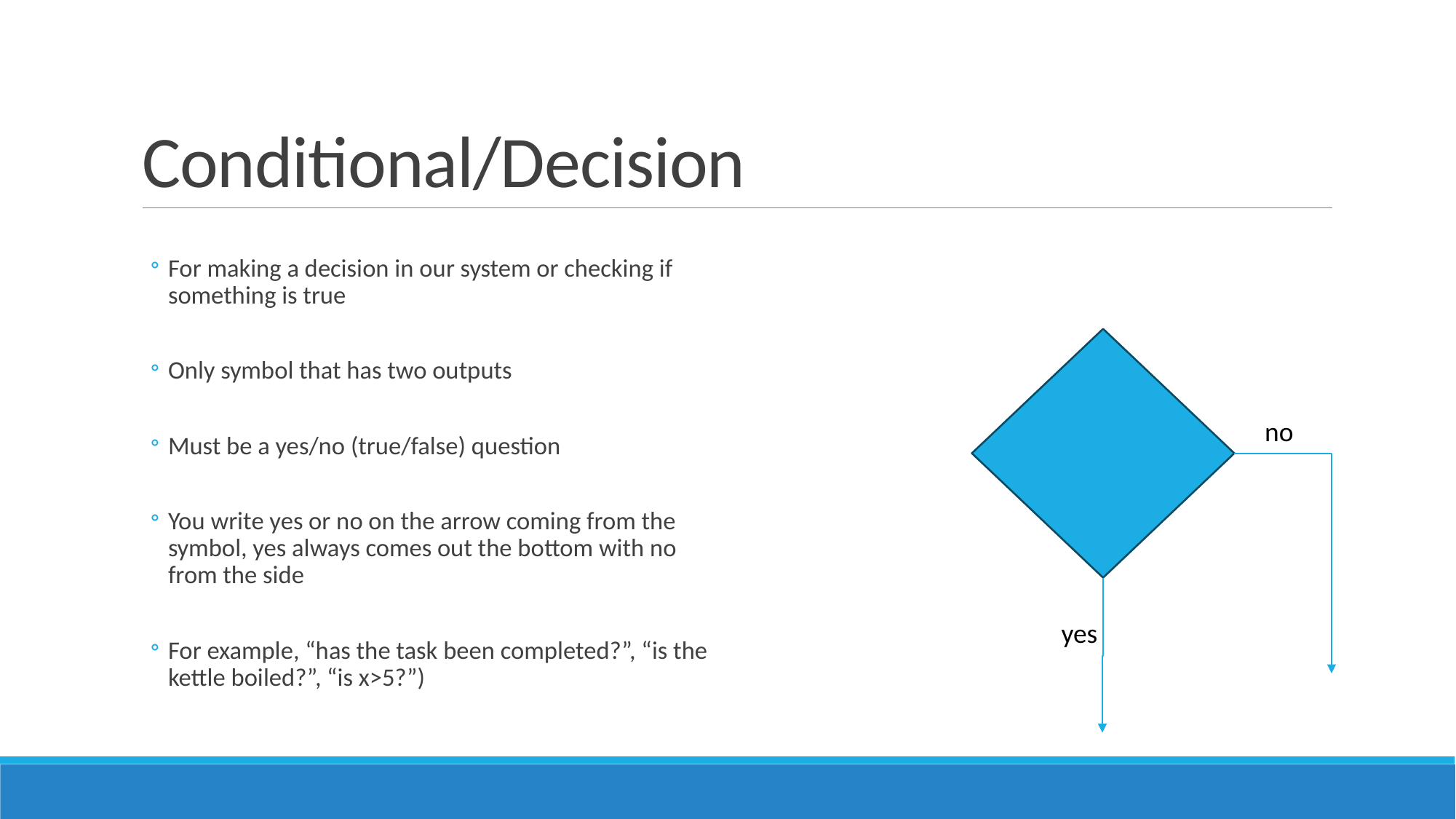

# Conditional/Decision

For making a decision in our system or checking if something is true

Only symbol that has two outputs

Must be a yes/no (true/false) question

You write yes or no on the arrow coming from the symbol, yes always comes out the bottom with no from the side

For example, “has the task been completed?”, “is the kettle boiled?”, “is x>5?”)

no
yes